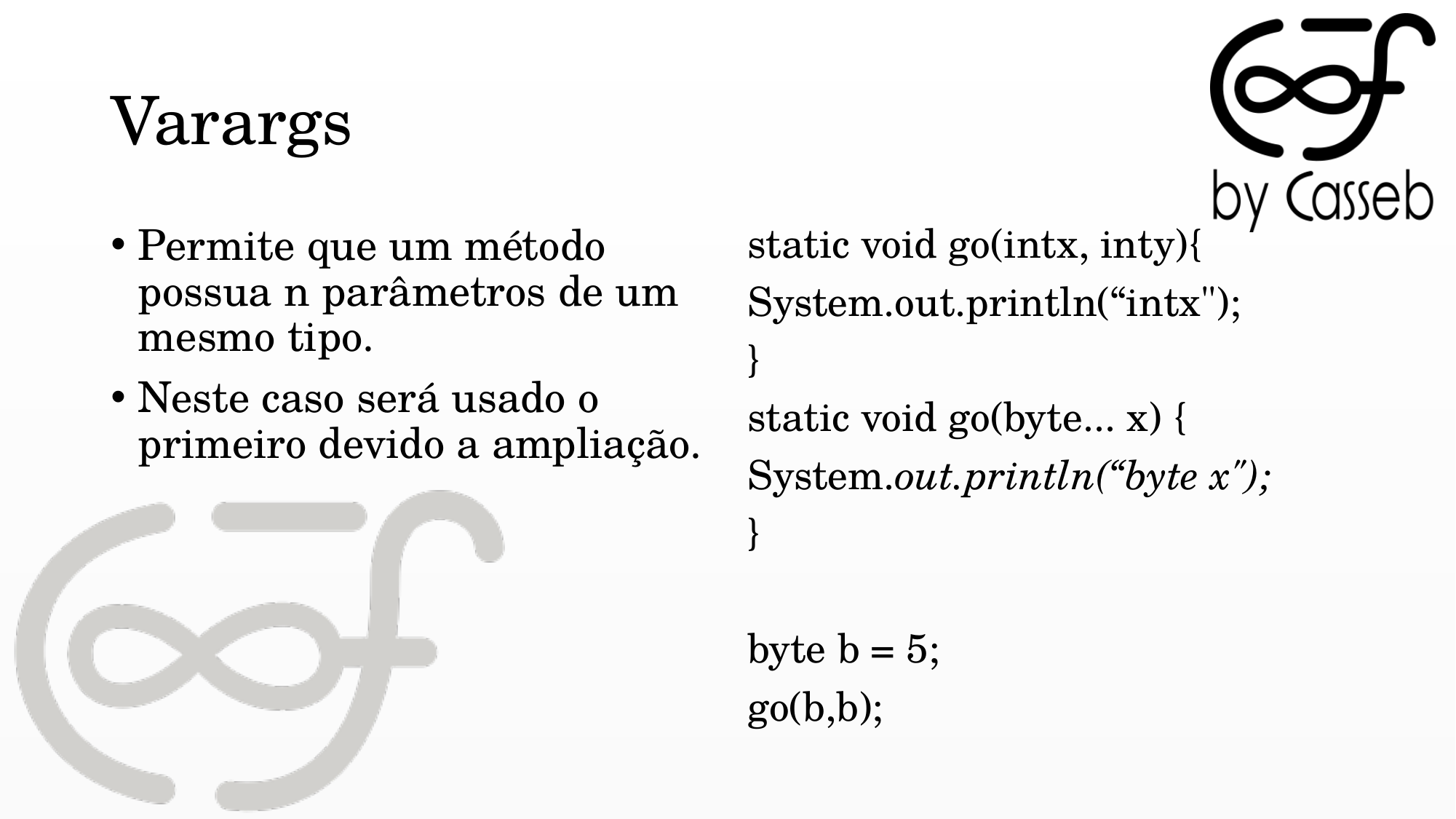

# Varargs
Permite que um método possua n parâmetros de um mesmo tipo.
Neste caso será usado o primeiro devido a ampliação.
static void go(intx, inty){
System.out.println(“intx");
}
static void go(byte... x) {
System.out.println(“byte x");
}

byte b = 5;
go(b,b);